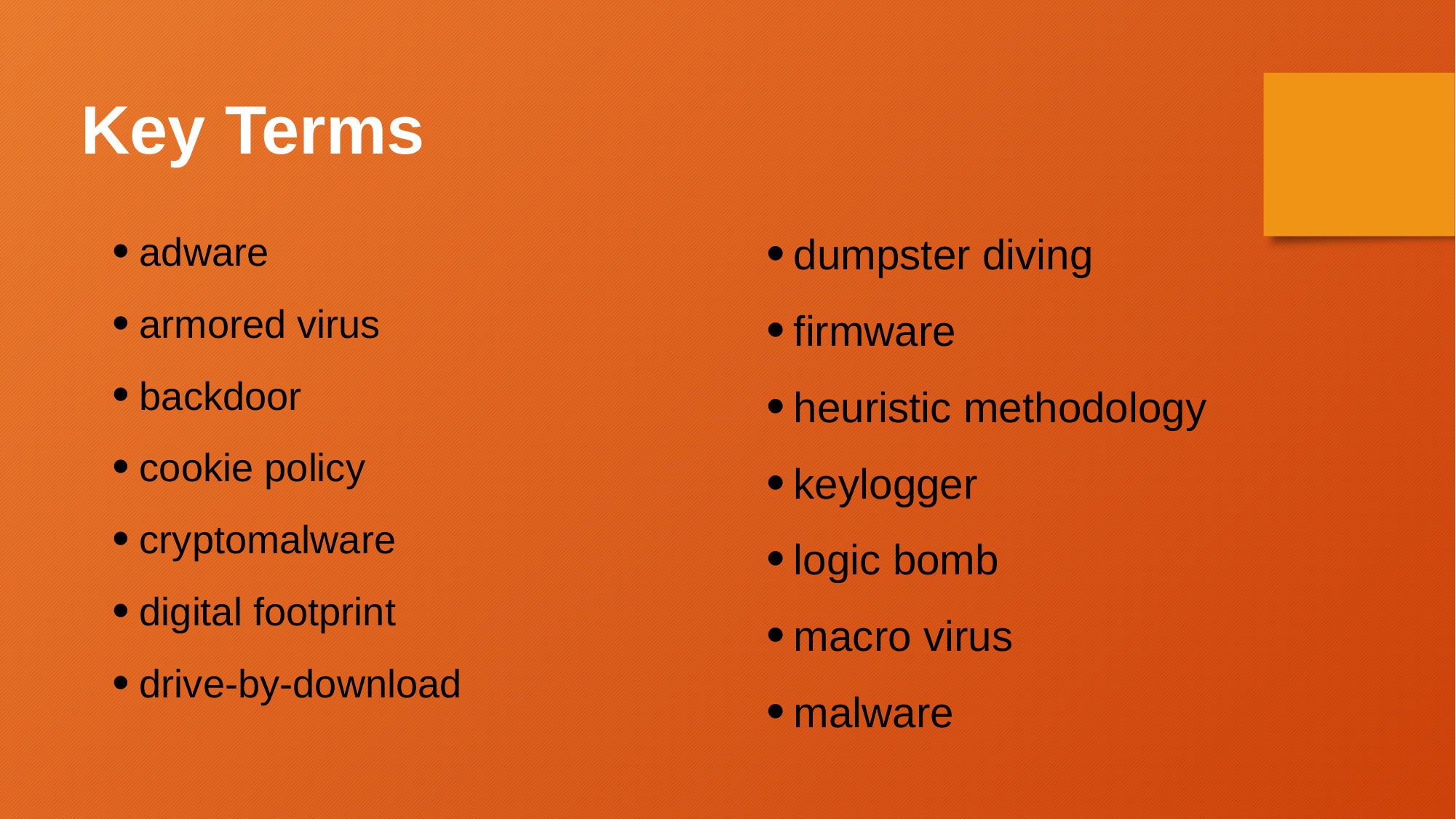

Key Terms
adware
armored virus
backdoor
cookie policy
cryptomalware
digital footprint
drive-by-download
dumpster diving
firmware
heuristic methodology
keylogger
logic bomb
macro virus
malware